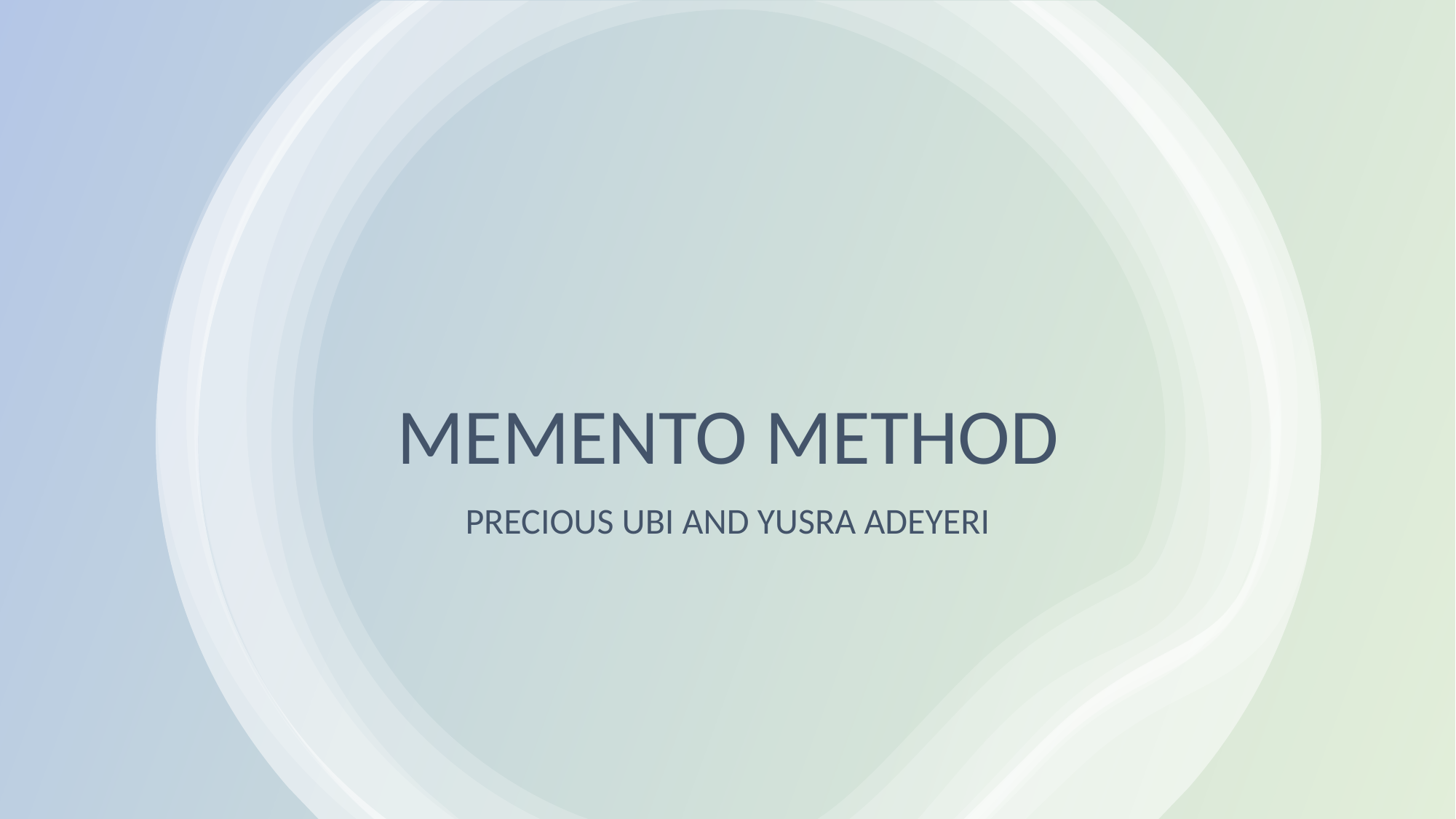

# MEMENTO METHOD
PRECIOUS UBI AND YUSRA ADEYERI